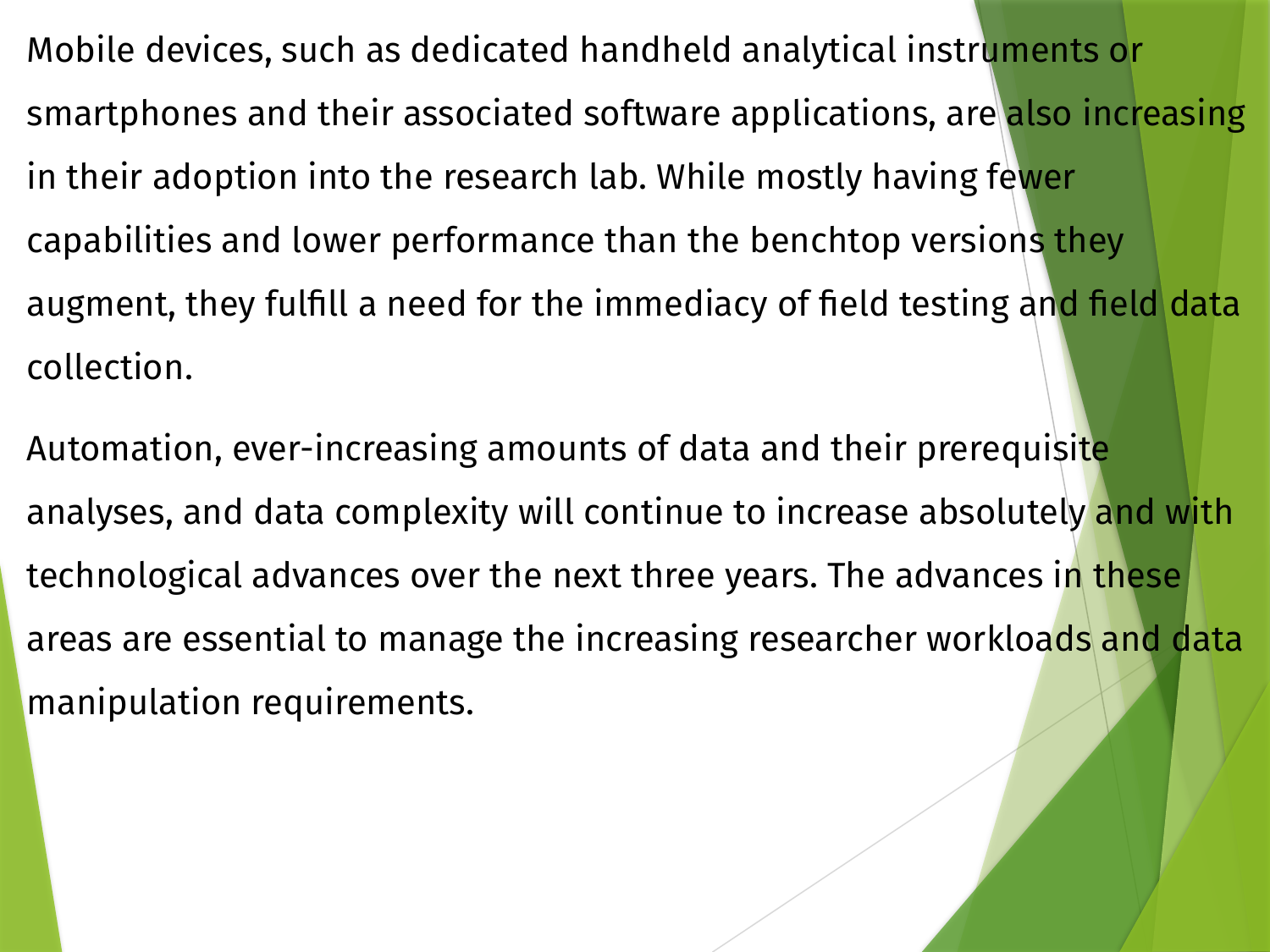

Mobile devices, such as dedicated handheld analytical instruments or smartphones and their associated software applications, are also increasing in their adoption into the research lab. While mostly having fewer capabilities and lower performance than the benchtop versions they augment, they fulfill a need for the immediacy of field testing and field data collection.
Automation, ever-increasing amounts of data and their prerequisite analyses, and data complexity will continue to increase absolutely and with technological advances over the next three years. The advances in these areas are essential to manage the increasing researcher workloads and data manipulation requirements.